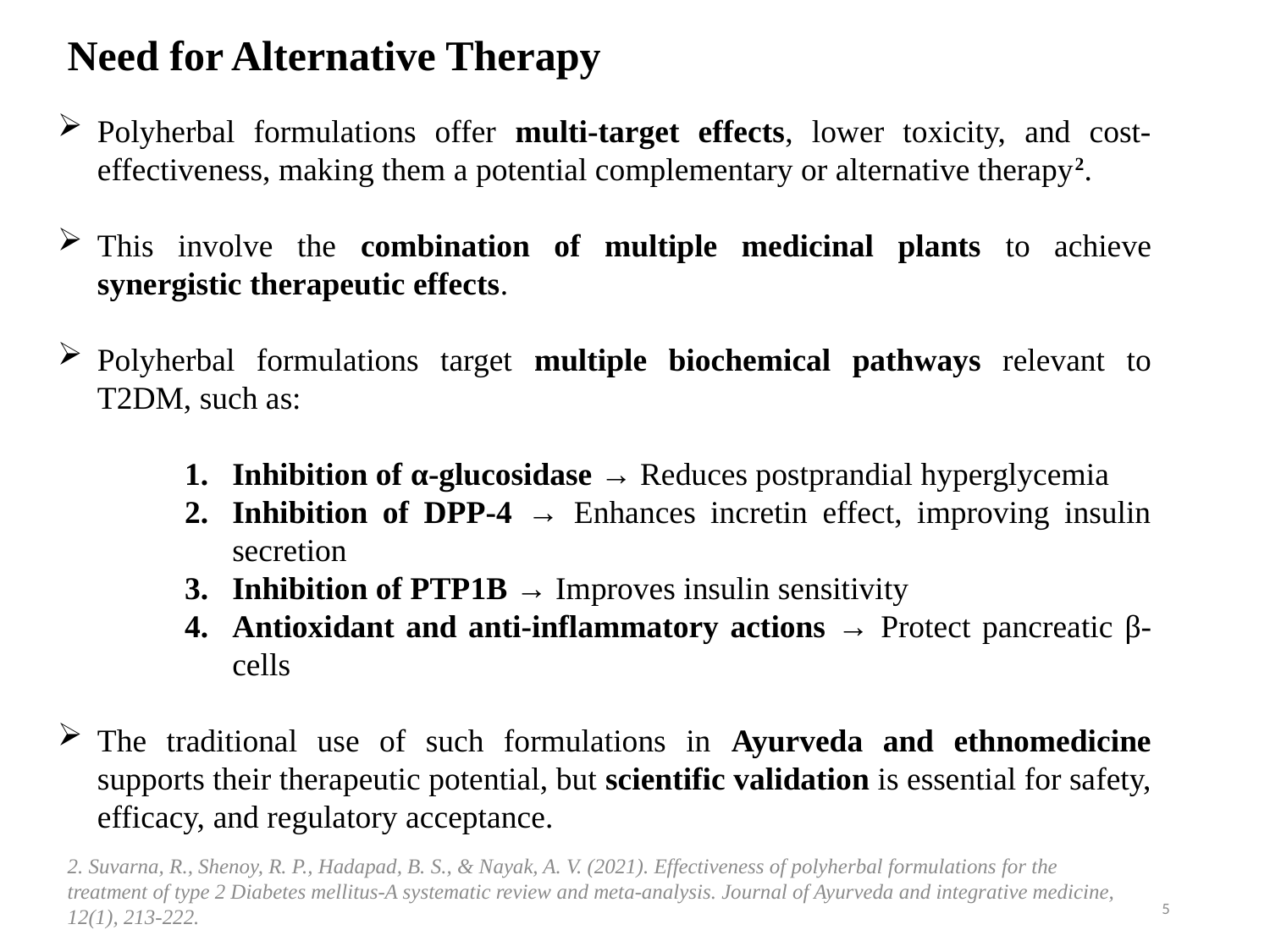

# Need for Alternative Therapy
Polyherbal formulations offer multi-target effects, lower toxicity, and cost-effectiveness, making them a potential complementary or alternative therapy2.

This involve the combination of multiple medicinal plants to achieve synergistic therapeutic effects.

Polyherbal formulations target multiple biochemical pathways relevant to T2DM, such as:

Inhibition of α-glucosidase → Reduces postprandial hyperglycemia
Inhibition of DPP-4 → Enhances incretin effect, improving insulin secretion
Inhibition of PTP1B → Improves insulin sensitivity
Antioxidant and anti-inflammatory actions → Protect pancreatic β-cells

The traditional use of such formulations in Ayurveda and ethnomedicine supports their therapeutic potential, but scientific validation is essential for safety, efficacy, and regulatory acceptance.
2. Suvarna, R., Shenoy, R. P., Hadapad, B. S., & Nayak, A. V. (2021). Effectiveness of polyherbal formulations for the treatment of type 2 Diabetes mellitus-A systematic review and meta-analysis. Journal of Ayurveda and integrative medicine, 12(1), 213-222.
5